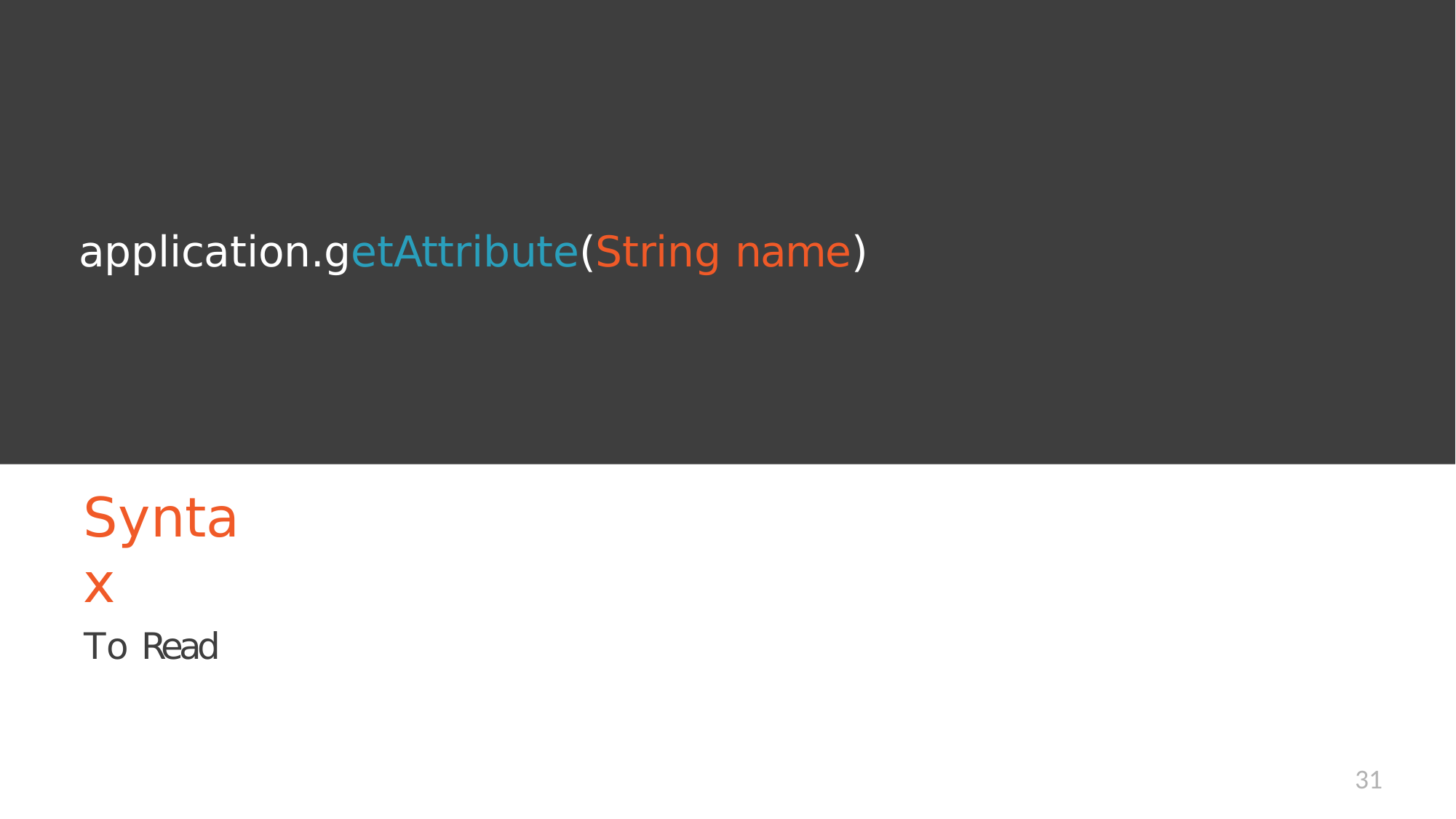

# application.getAttribute(String name)
Syntax
To Read
31